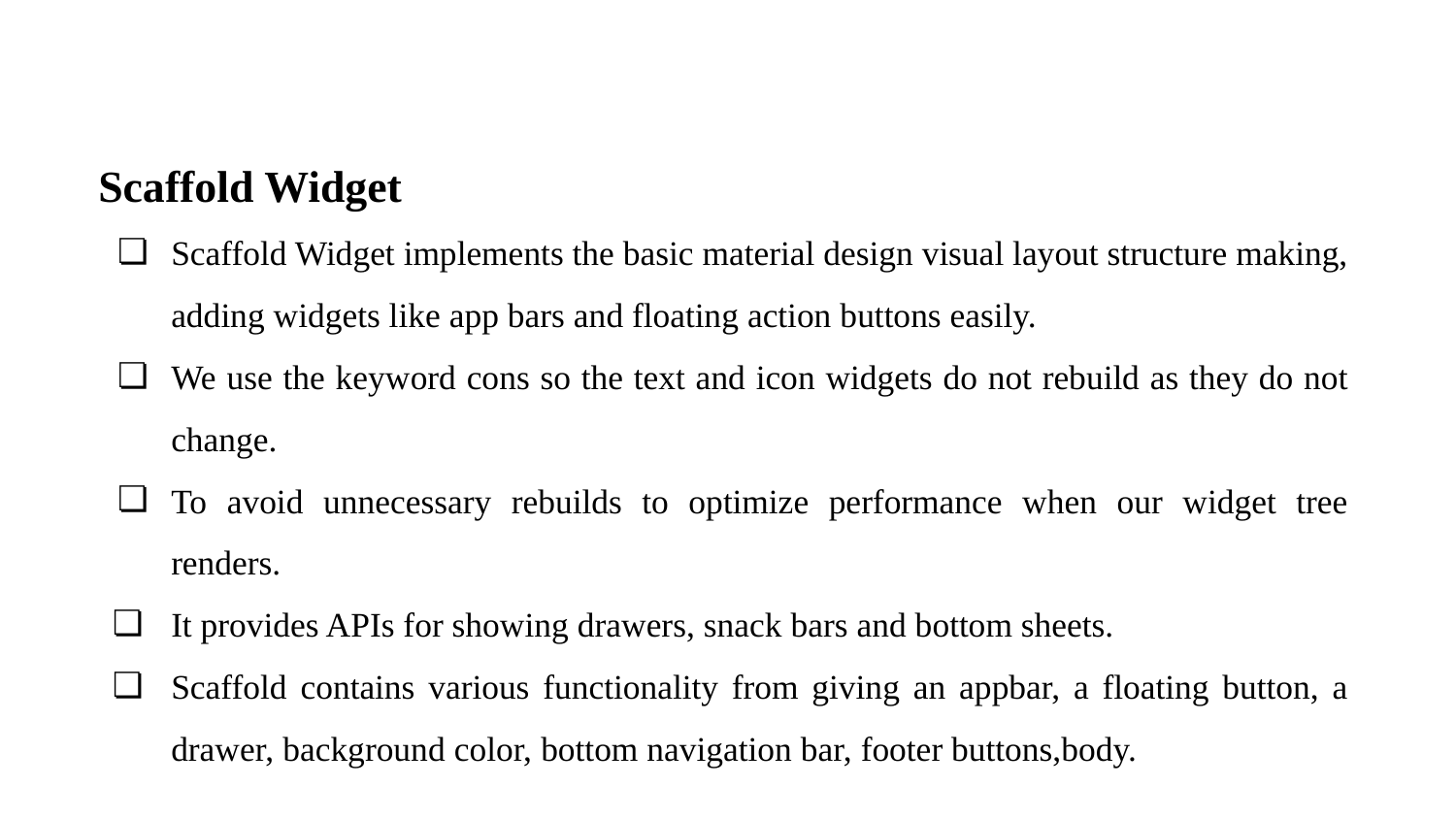

Scaffold Widget
Scaffold Widget implements the basic material design visual layout structure making, adding widgets like app bars and floating action buttons easily.
We use the keyword cons so the text and icon widgets do not rebuild as they do not change.
To avoid unnecessary rebuilds to optimize performance when our widget tree renders.
It provides APIs for showing drawers, snack bars and bottom sheets.
Scaffold contains various functionality from giving an appbar, a floating button, a drawer, background color, bottom navigation bar, footer buttons,body.